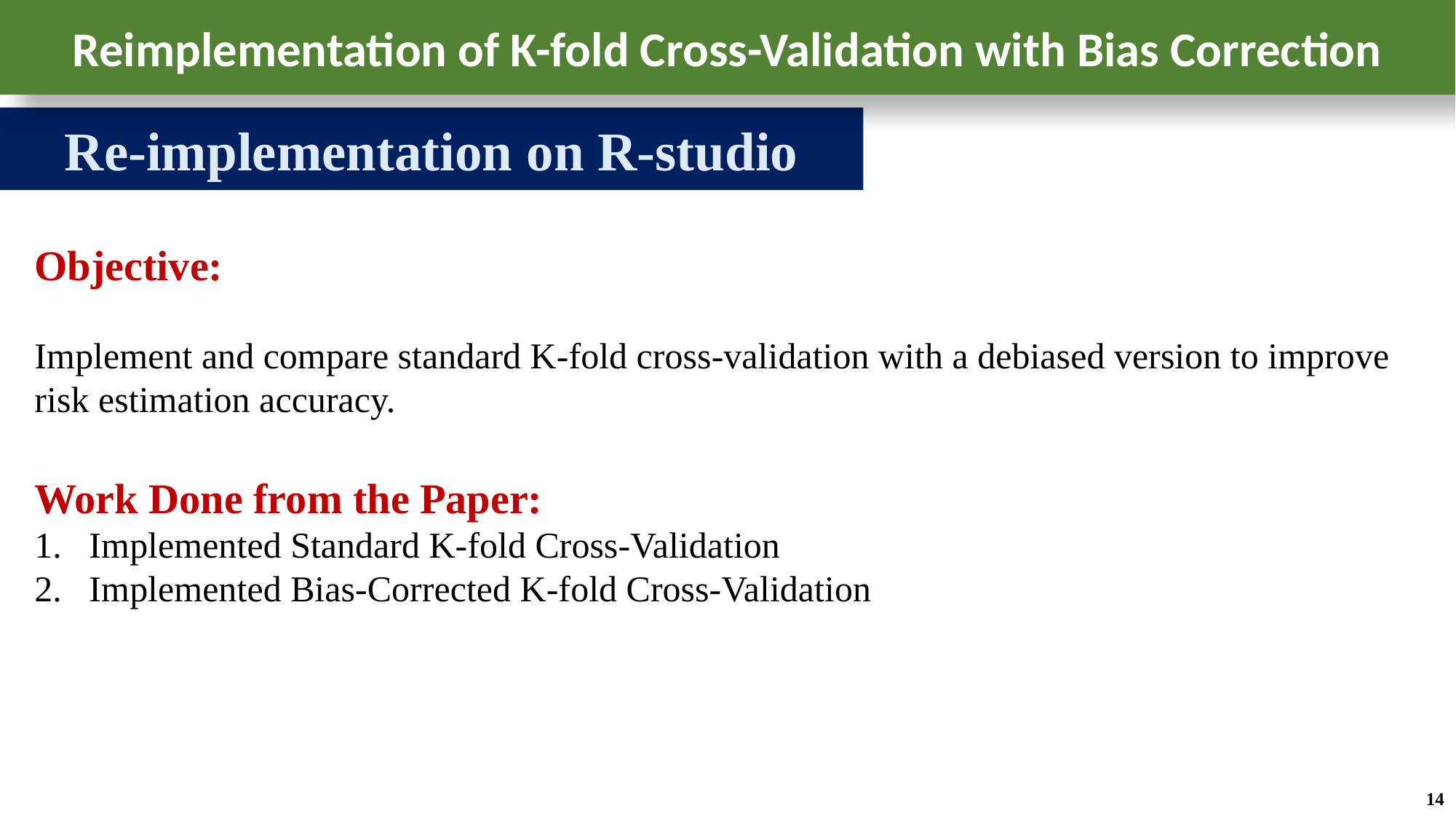

Reimplementation of K-fold Cross-Validation with Bias Correction
Re-implementation on R-studio
Objective:

Implement and compare standard K-fold cross-validation with a debiased version to improve risk estimation accuracy.

Work Done from the Paper:
Implemented Standard K-fold Cross-Validation
Implemented Bias-Corrected K-fold Cross-Validation

14